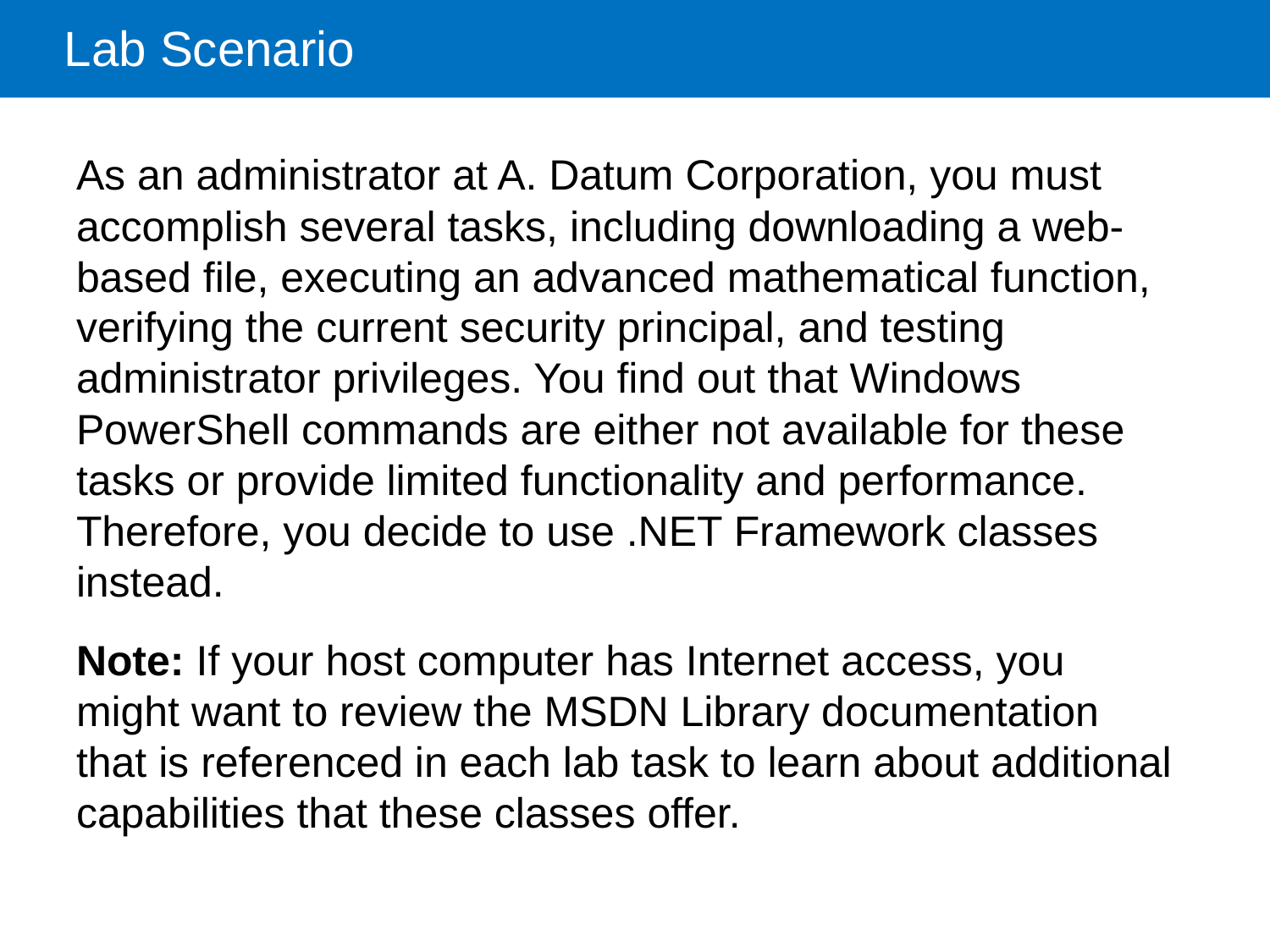

# Lab Scenario
As an administrator at A. Datum Corporation, you must accomplish several tasks, including downloading a web-based file, executing an advanced mathematical function, verifying the current security principal, and testing administrator privileges. You find out that Windows PowerShell commands are either not available for these tasks or provide limited functionality and performance. Therefore, you decide to use .NET Framework classes instead.
Note: If your host computer has Internet access, you might want to review the MSDN Library documentation that is referenced in each lab task to learn about additional capabilities that these classes offer.